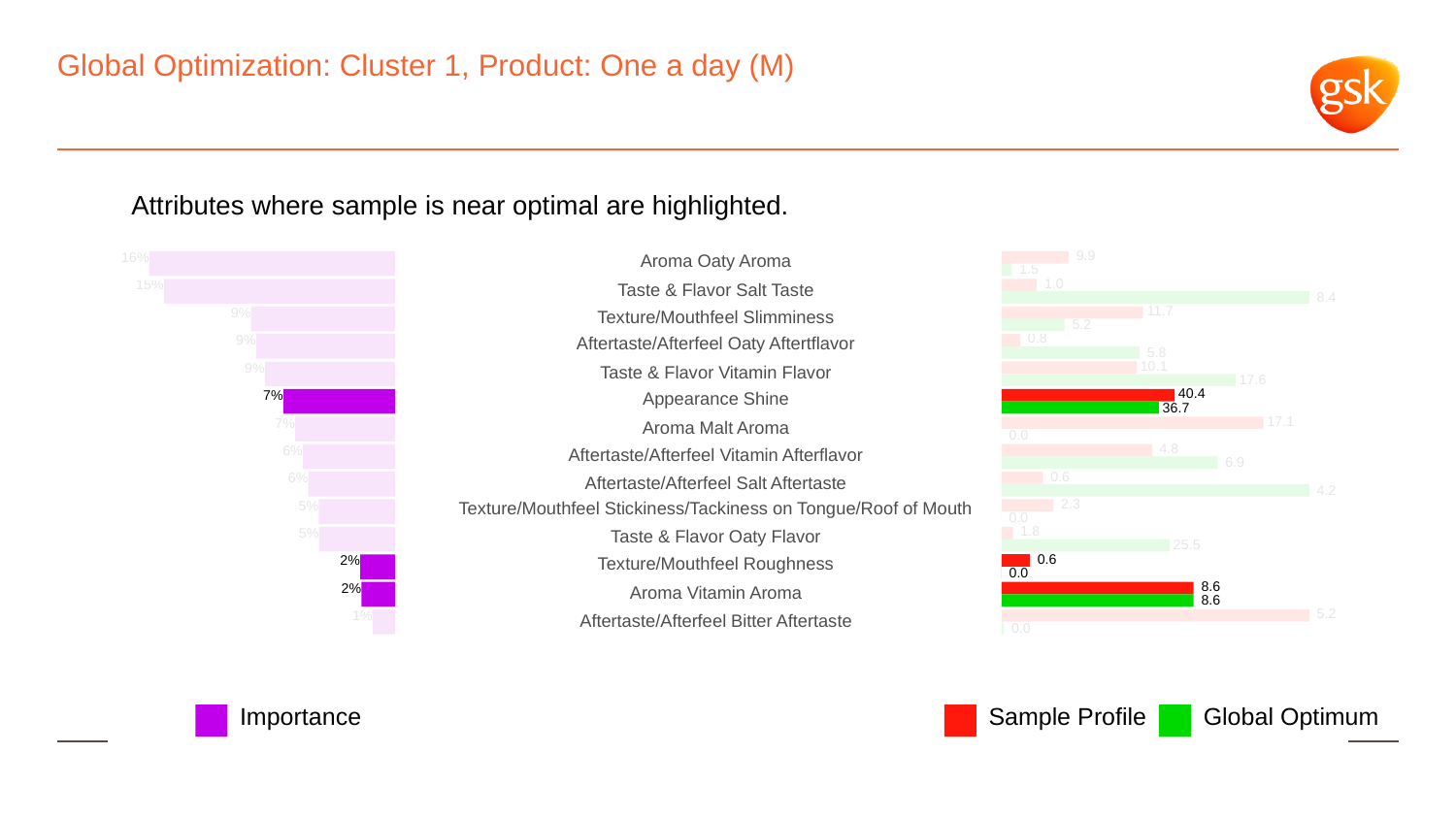

# Global Optimization: Cluster 1, Product: One a day (M)

Attributes where sample is near optimal are highlighted.

  9.9
16%
Aroma Oaty Aroma

  1.5

  1.0
15%
Taste & Flavor Salt Taste

  8.4

 11.7
9%
Texture/Mouthfeel Slimminess

  5.2

  0.8
9%
Aftertaste/Afterfeel Oaty Aftertflavor

  5.8

 10.1
9%
Taste & Flavor Vitamin Flavor

 17.6

 40.4
7%
Appearance Shine

 36.7

 17.1
7%
Aroma Malt Aroma

  0.0

  4.8
6%
Aftertaste/Afterfeel Vitamin Afterflavor

  6.9

  0.6
6%
Aftertaste/Afterfeel Salt Aftertaste

  4.2

  2.3
5%
Texture/Mouthfeel Stickiness/Tackiness on Tongue/Roof of Mouth

  0.0

  1.8
5%
Taste & Flavor Oaty Flavor

 25.5

  0.6
2%
Texture/Mouthfeel Roughness

  0.0

  8.6
2%
Aroma Vitamin Aroma

  8.6

  5.2
1%
Aftertaste/Afterfeel Bitter Aftertaste

  0.0

Global Optimum
Sample Profile
Importance